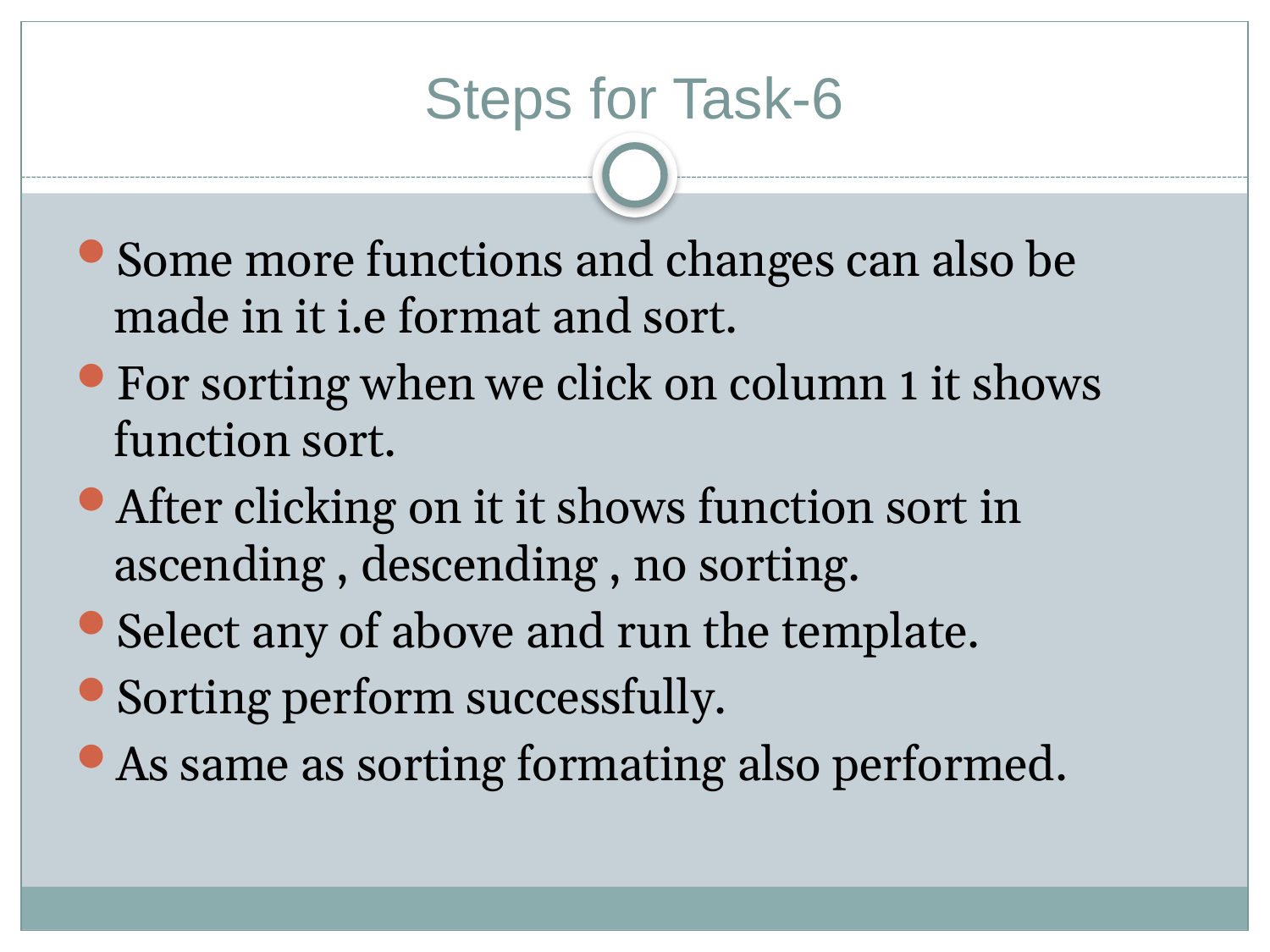

# Steps for Task-6
Some more functions and changes can also be made in it i.e format and sort.
For sorting when we click on column 1 it shows function sort.
After clicking on it it shows function sort in ascending , descending , no sorting.
Select any of above and run the template.
Sorting perform successfully.
As same as sorting formating also performed.